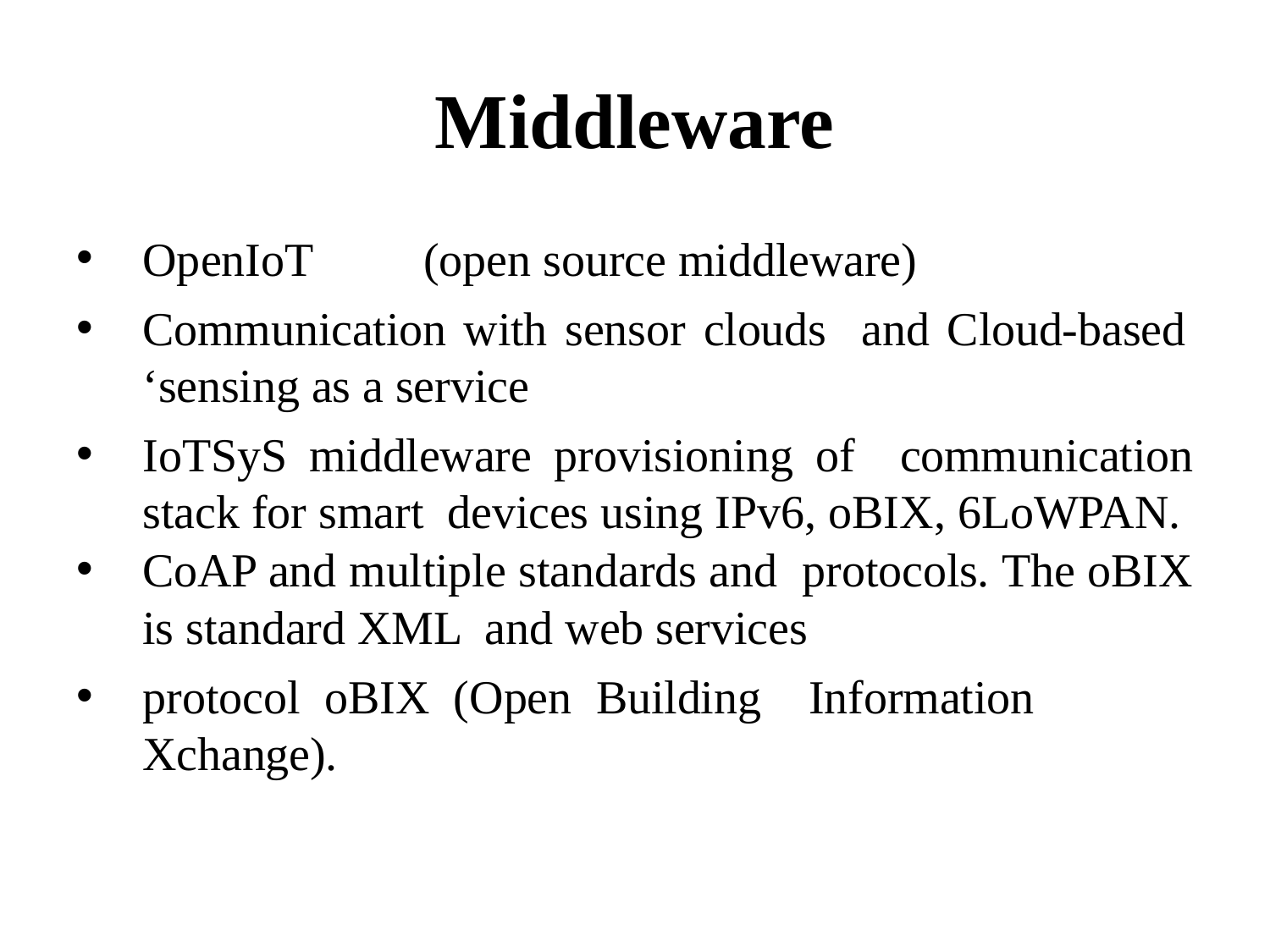

# Middleware
OpenIoT	(open source middleware)
Communication with sensor clouds  and Cloud-based ‘sensing as a service
IoTSyS middleware provisioning of  communication stack for smart  devices using IPv6, oBIX, 6LoWPAN.
CoAP and multiple standards and  protocols. The oBIX is standard XML  and web services
protocol oBIX (Open Building  Information Xchange).